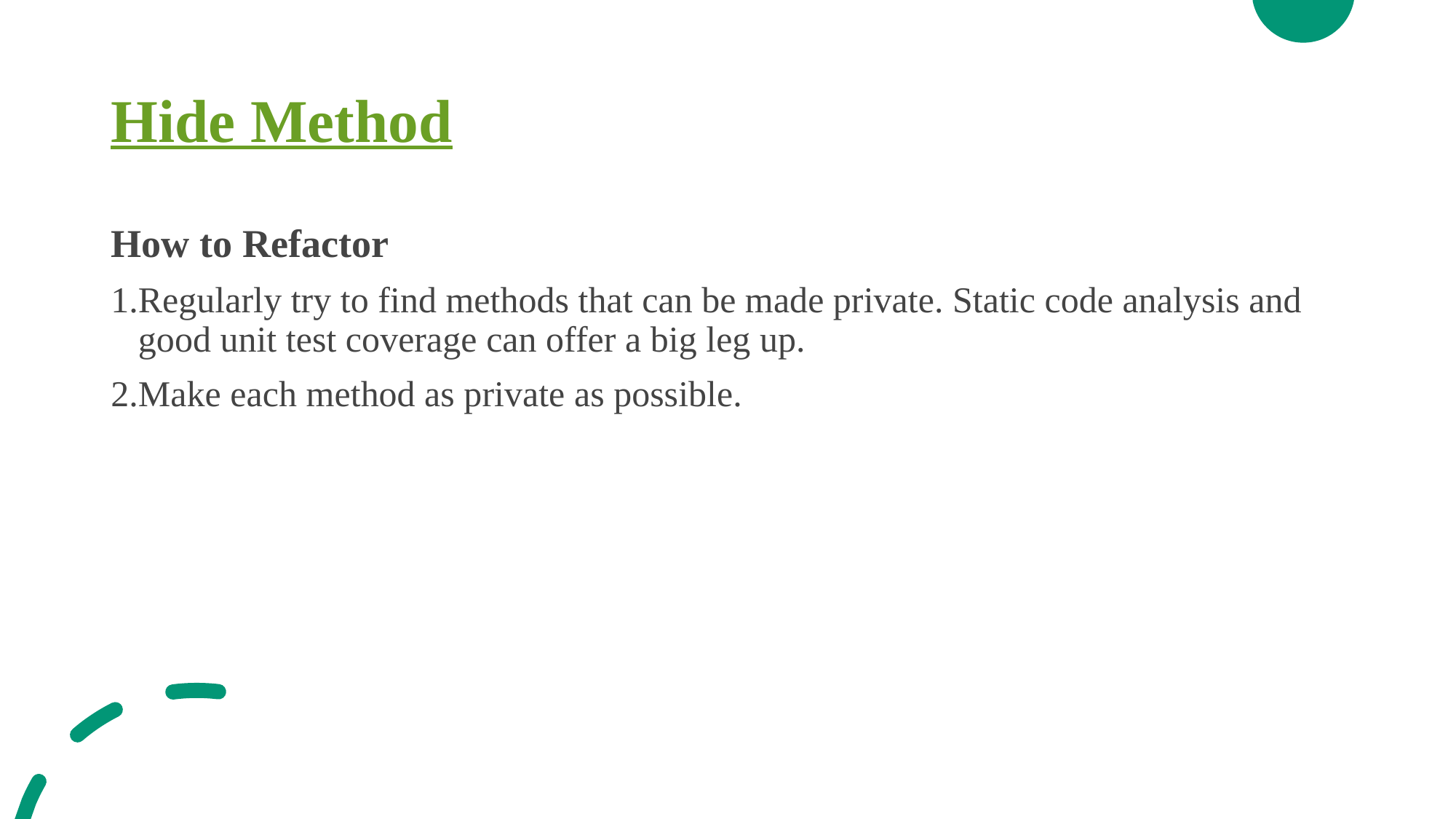

# Hide Method
How to Refactor
Regularly try to find methods that can be made private. Static code analysis and good unit test coverage can offer a big leg up.
Make each method as private as possible.